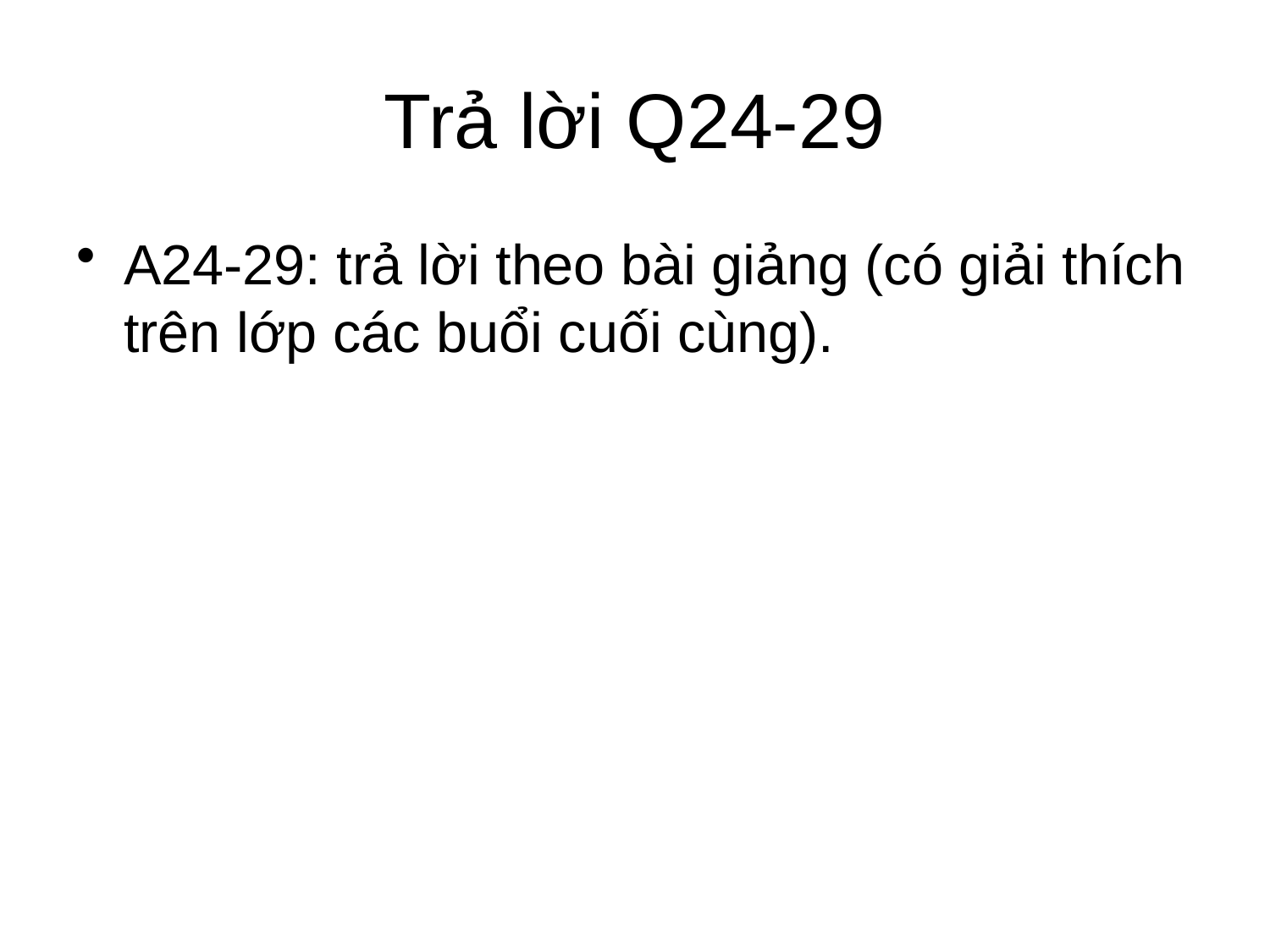

# Trả lời Q24-29
A24-29: trả lời theo bài giảng (có giải thích trên lớp các buổi cuối cùng).